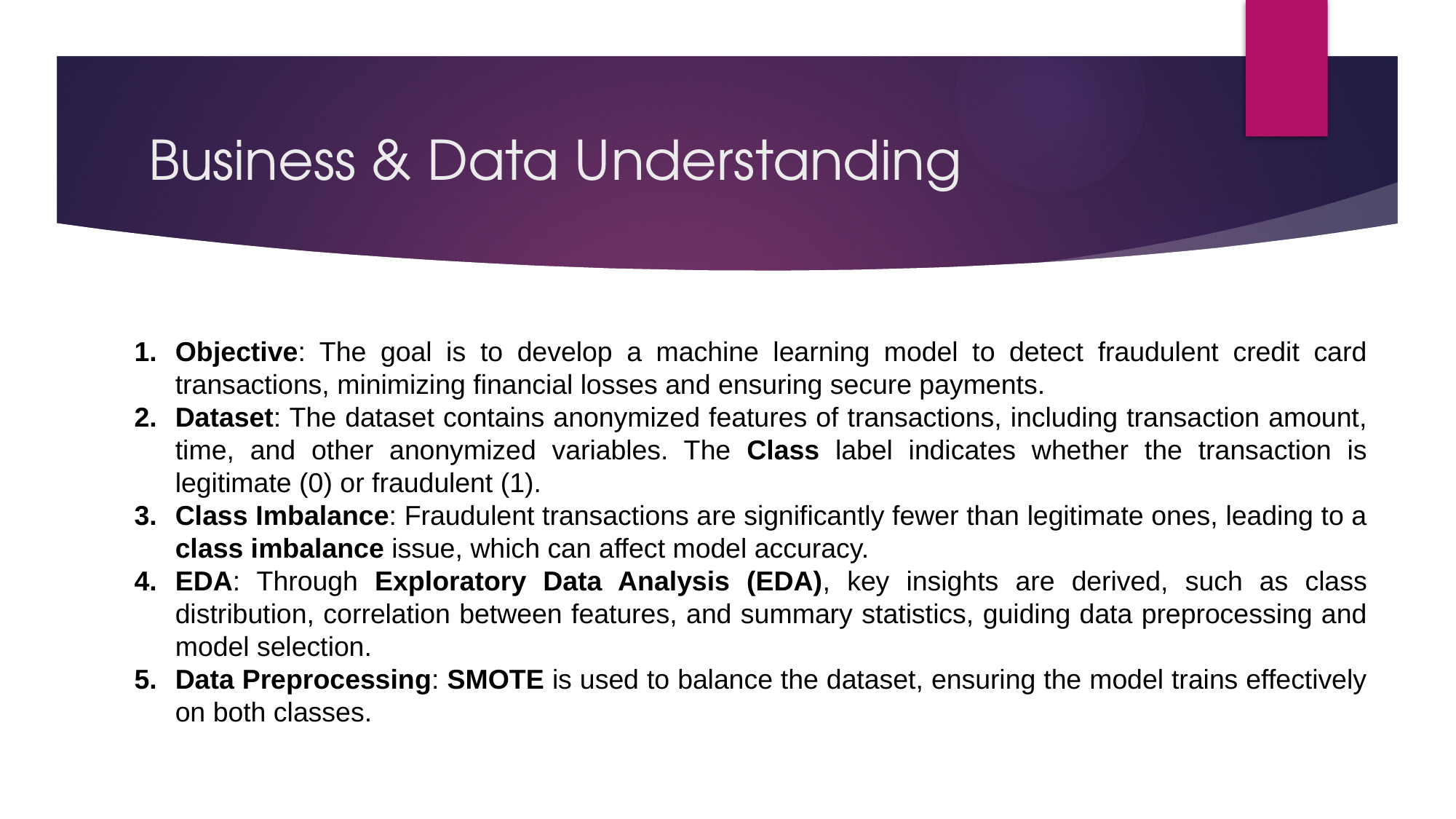

# Business & Data Understanding
Objective: The goal is to develop a machine learning model to detect fraudulent credit card transactions, minimizing financial losses and ensuring secure payments.
Dataset: The dataset contains anonymized features of transactions, including transaction amount, time, and other anonymized variables. The Class label indicates whether the transaction is legitimate (0) or fraudulent (1).
Class Imbalance: Fraudulent transactions are significantly fewer than legitimate ones, leading to a class imbalance issue, which can affect model accuracy.
EDA: Through Exploratory Data Analysis (EDA), key insights are derived, such as class distribution, correlation between features, and summary statistics, guiding data preprocessing and model selection.
Data Preprocessing: SMOTE is used to balance the dataset, ensuring the model trains effectively on both classes.